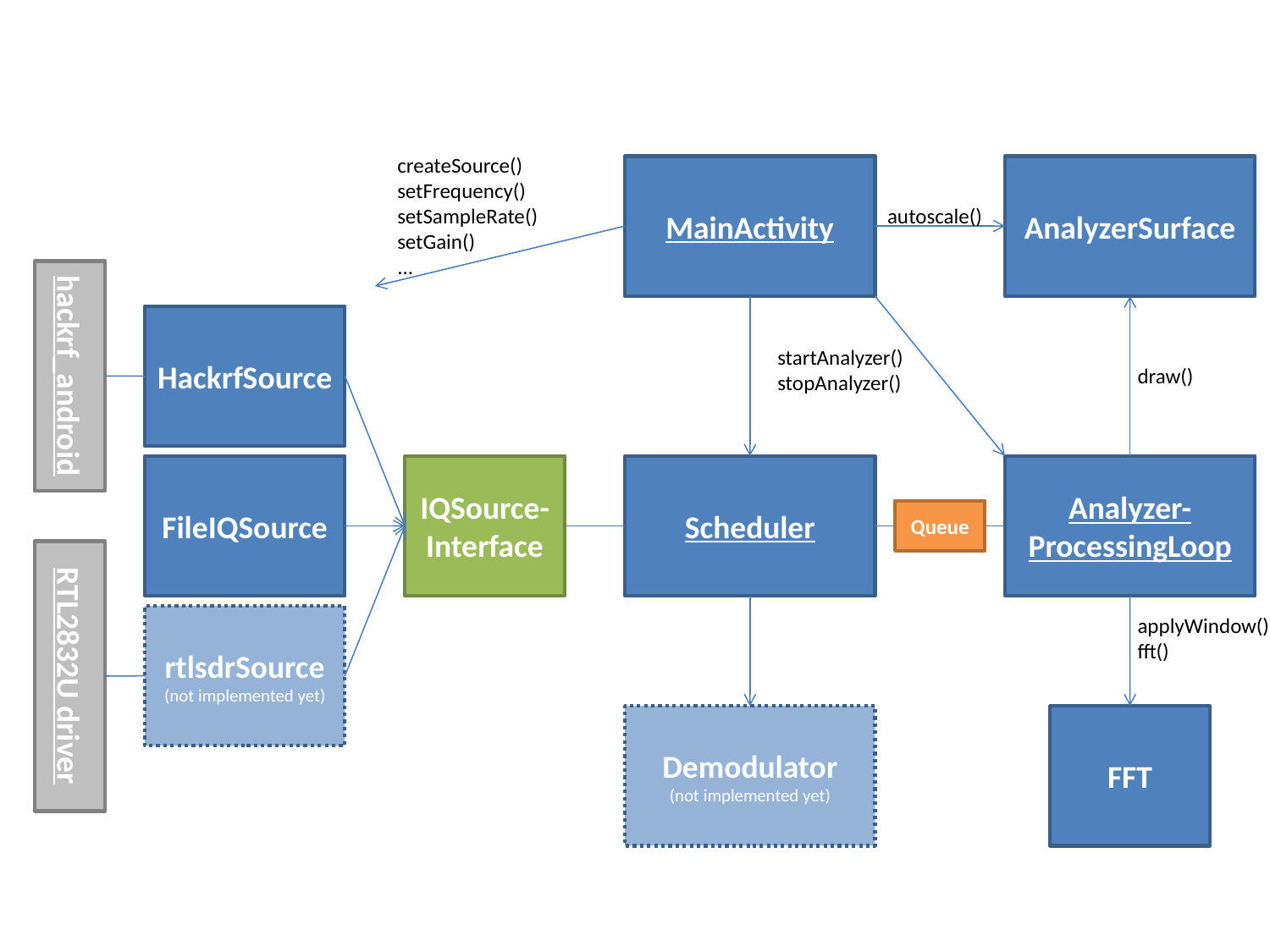

createSource()
setFrequency()
setSampleRate()
setGain()
...
MainActivity
AnalyzerSurface
autoscale()
HackrfSource
startAnalyzer()
stopAnalyzer()
hackrf_android
draw()
FileIQSource
IQSource-Interface
Scheduler
Analyzer-ProcessingLoop
Queue
rtlsdrSource
(not implemented yet)
applyWindow()
fft()
RTL2832U driver
Demodulator
(not implemented yet)
FFT